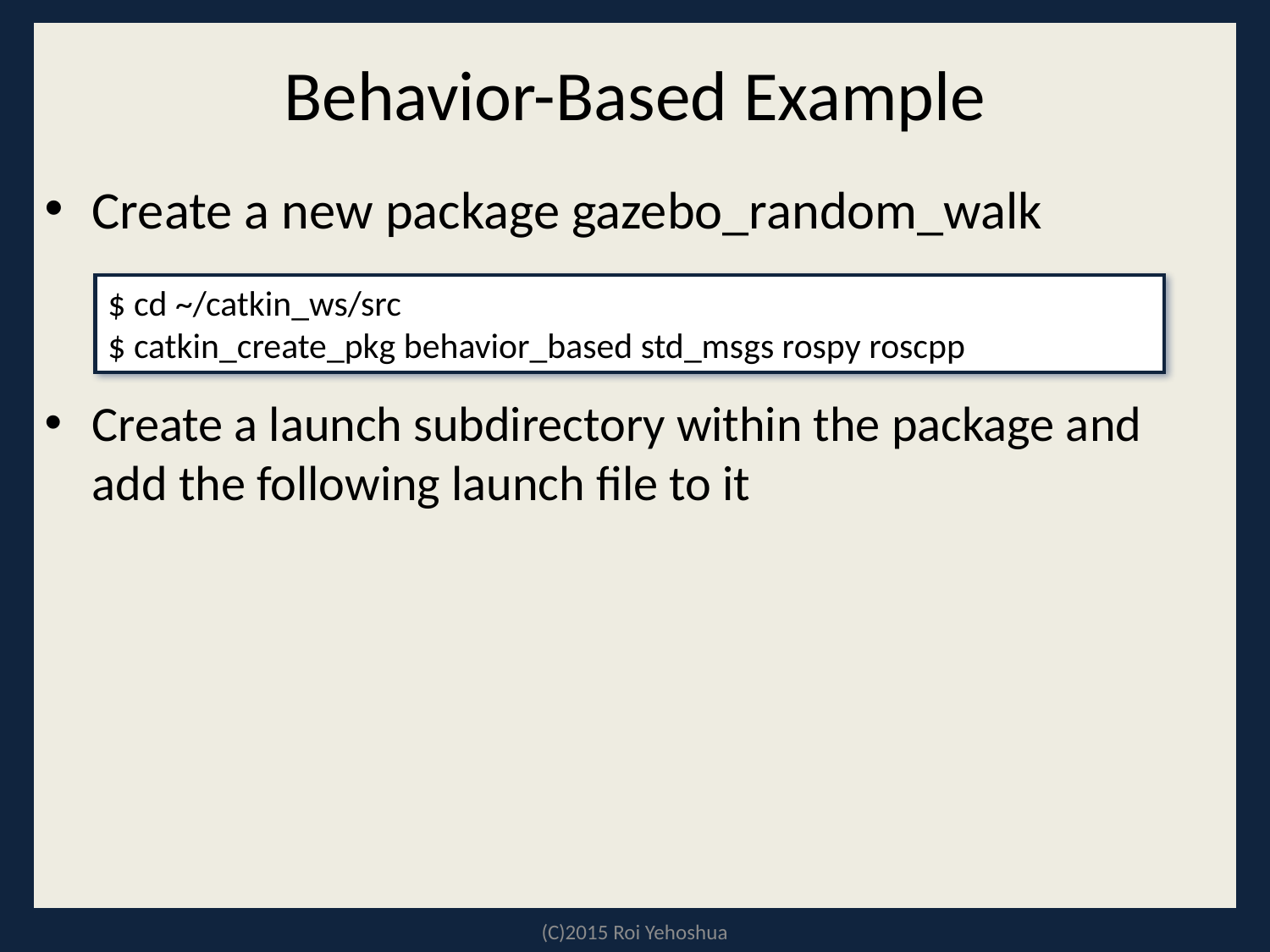

# Behavior-Based Example
Create a new package gazebo_random_walk

Create a launch subdirectory within the package and add the following launch file to it

$ cd ~/catkin_ws/src
$ catkin_create_pkg behavior_based std_msgs rospy roscpp
(C)2015 Roi Yehoshua